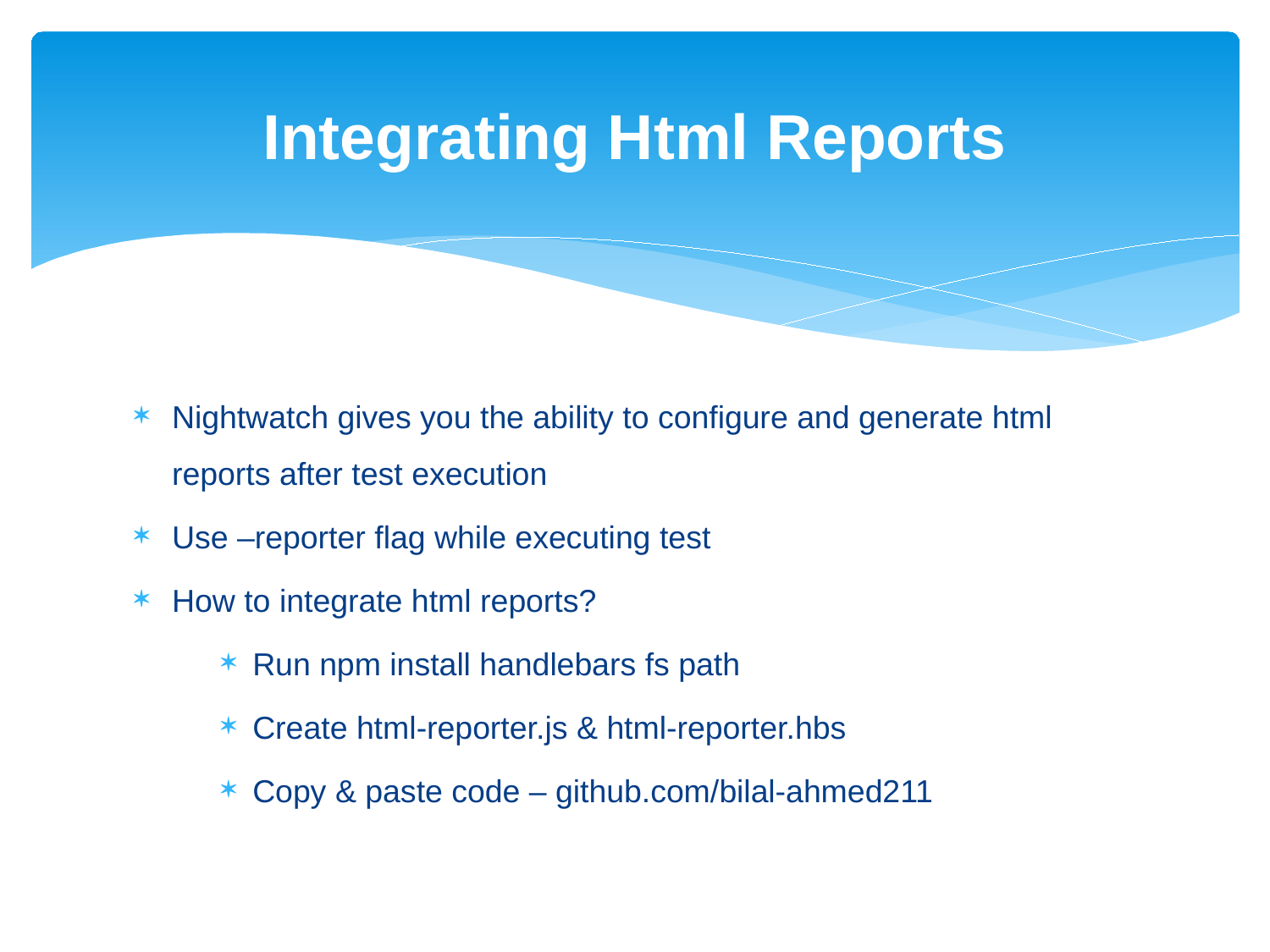

# Integrating Html Reports
Nightwatch gives you the ability to configure and generate html reports after test execution
Use –reporter flag while executing test
How to integrate html reports?
Run npm install handlebars fs path
Create html-reporter.js & html-reporter.hbs
Copy & paste code – github.com/bilal-ahmed211